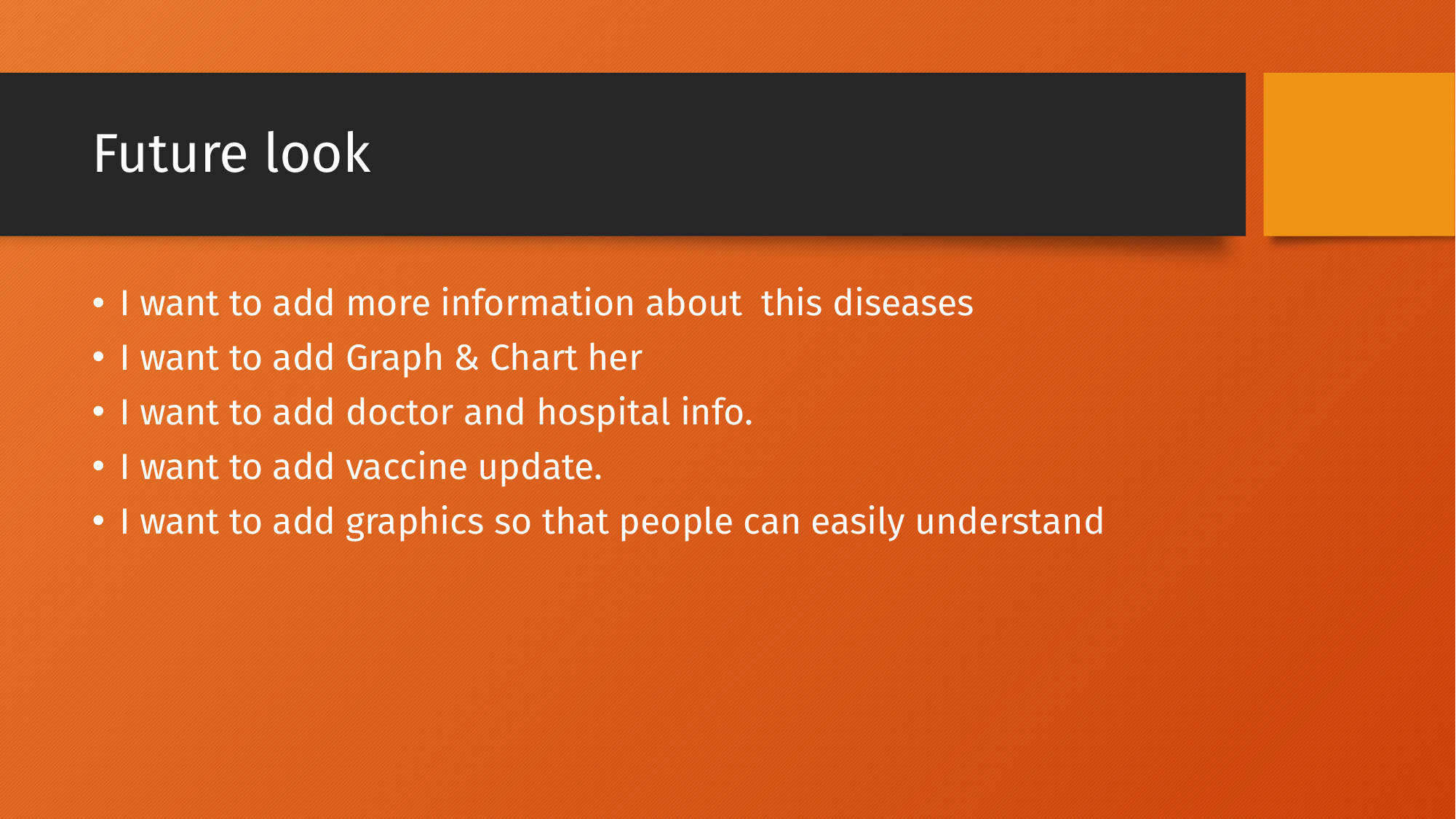

# Future look
I want to add more information about  this diseases
I want to add Graph & Chart her
I want to add doctor and hospital info.
I want to add vaccine update.
I want to add graphics so that people can easily understand